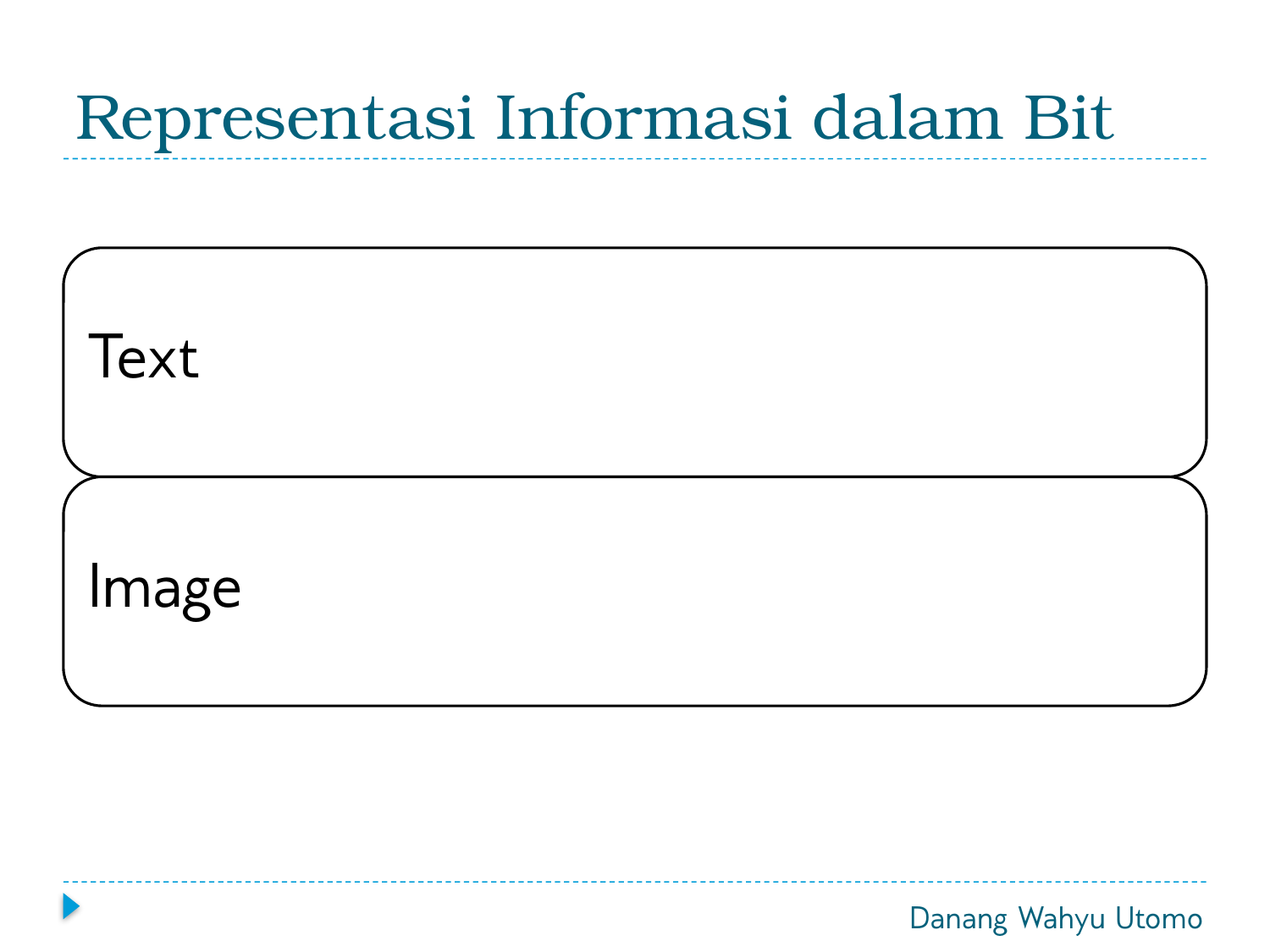

# Representasi Informasi dalam Bit
Text
Image